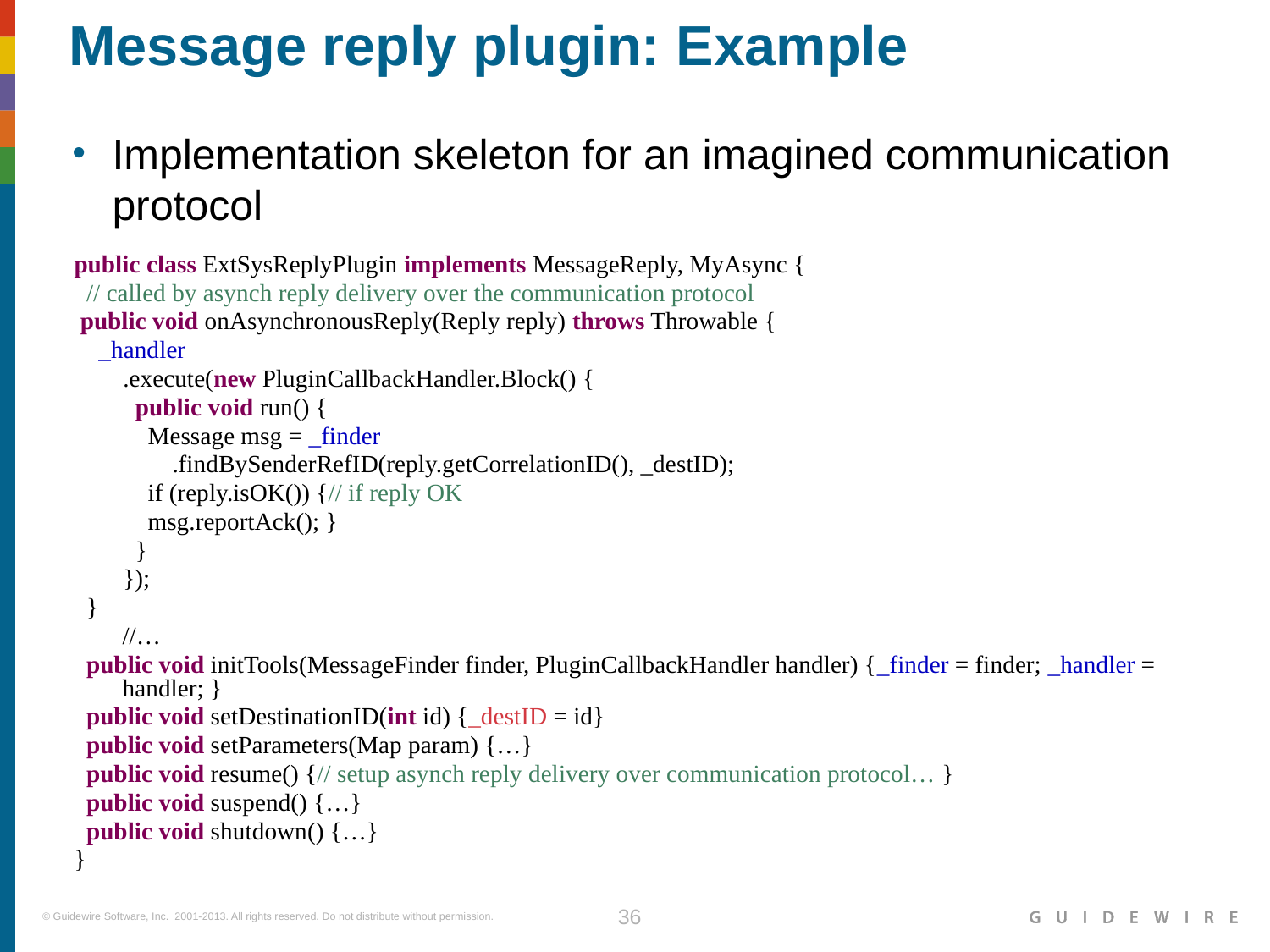

# Message reply plugin: Example
Implementation skeleton for an imagined communication protocol

public class ExtSysReplyPlugin implements MessageReply, MyAsync {
  // called by asynch reply delivery over the communication protocol
 public void onAsynchronousReply(Reply reply) throws Throwable {
    _handler
        .execute(new PluginCallbackHandler.Block() {
          public void run() {
            Message msg = _finder
                .findBySenderRefID(reply.getCorrelationID(), _destID);
            if (reply.isOK()) {// if reply OK
            msg.reportAck(); }
          }
        });
  }
	//…
  public void initTools(MessageFinder finder, PluginCallbackHandler handler) {_finder = finder; _handler = handler; }
  public void setDestinationID(int id) {_destID = id}
  public void setParameters(Map param) {…}
  public void resume() {// setup asynch reply delivery over communication protocol… }
  public void suspend() {…}
  public void shutdown() {…}
}